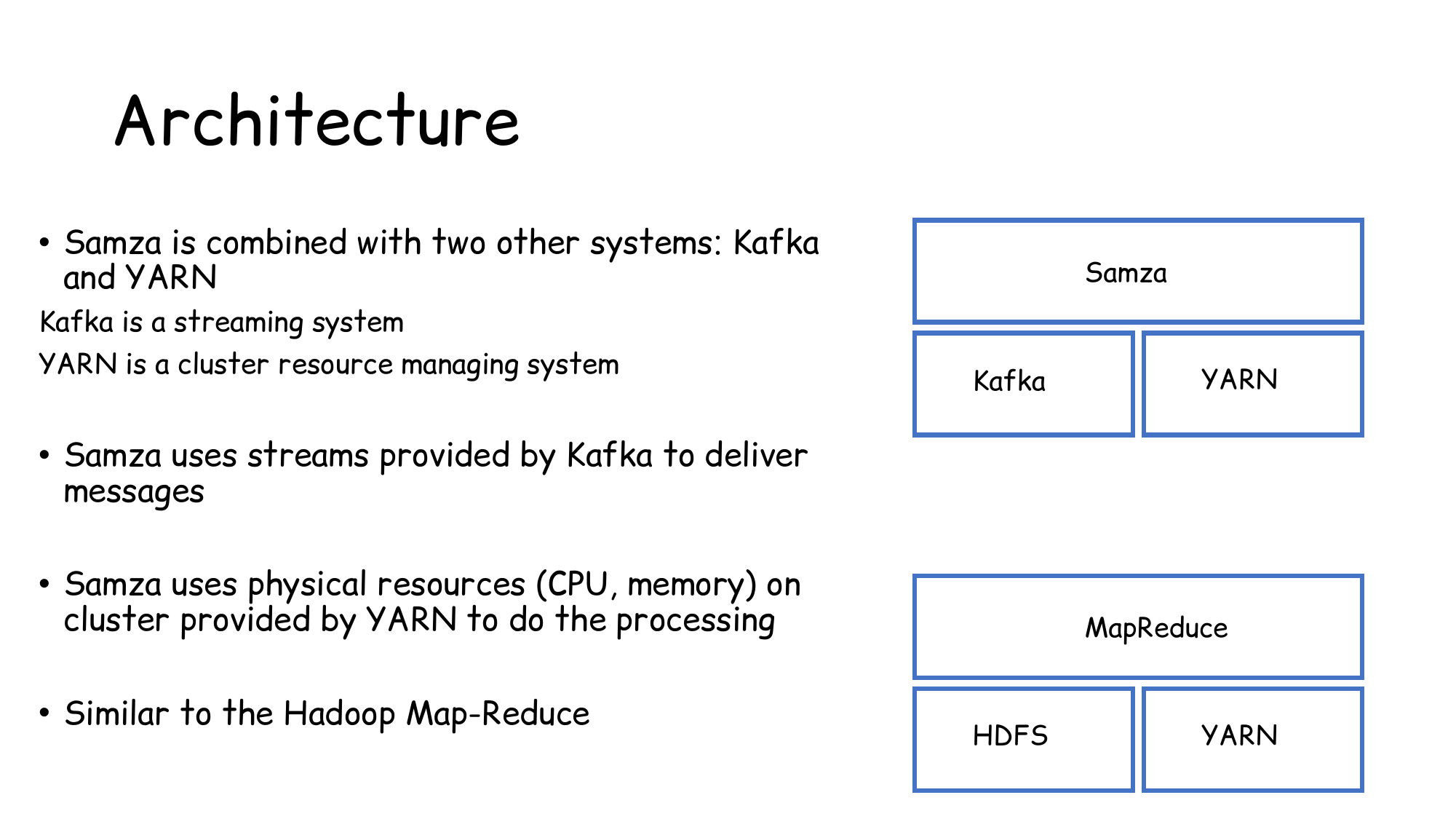

# Architecture
Samza is combined with two other systems: Kafka and YARN
Kafka is a streaming system
YARN is a cluster resource managing system

Samza uses streams provided by Kafka to deliver messages

Samza uses physical resources (CPU, memory) on cluster provided by YARN to do the processing

Similar to the Hadoop Map-Reduce

Samza

YARN
Kafka

MapReduce

HDFS
YARN